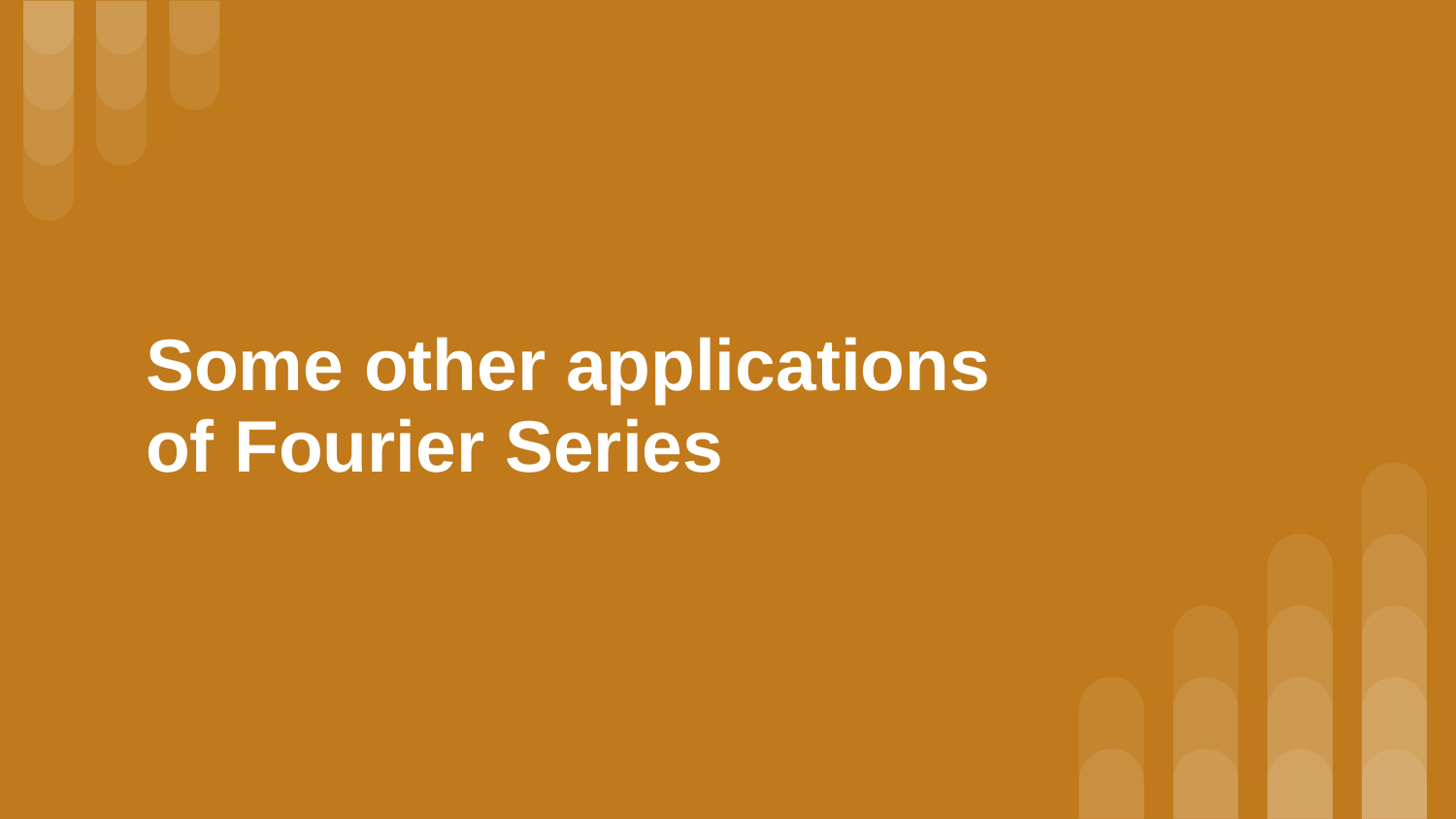

# Some other applications of Fourier Series